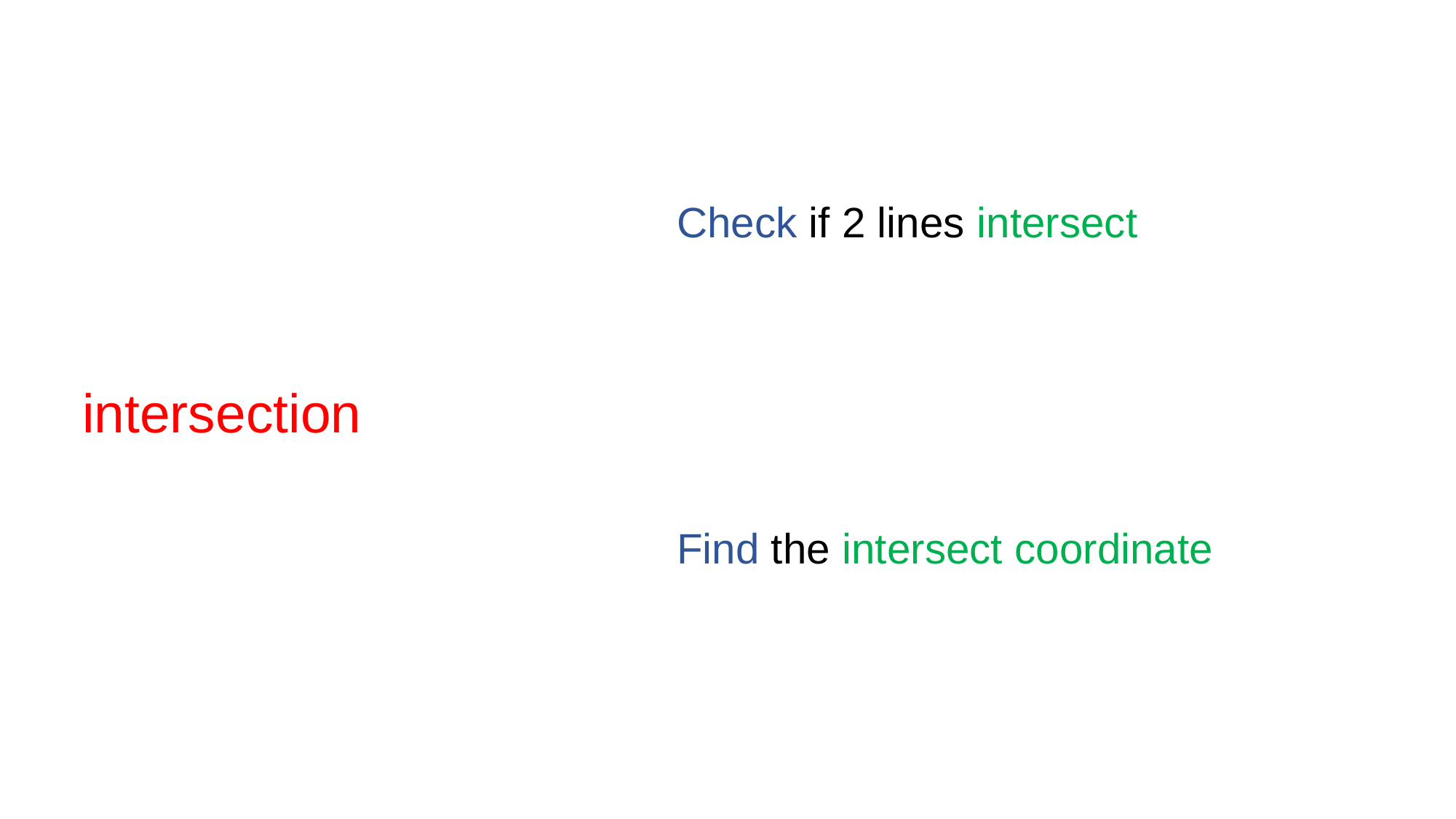

Check if 2 lines intersect
# intersection
Find the intersect coordinate